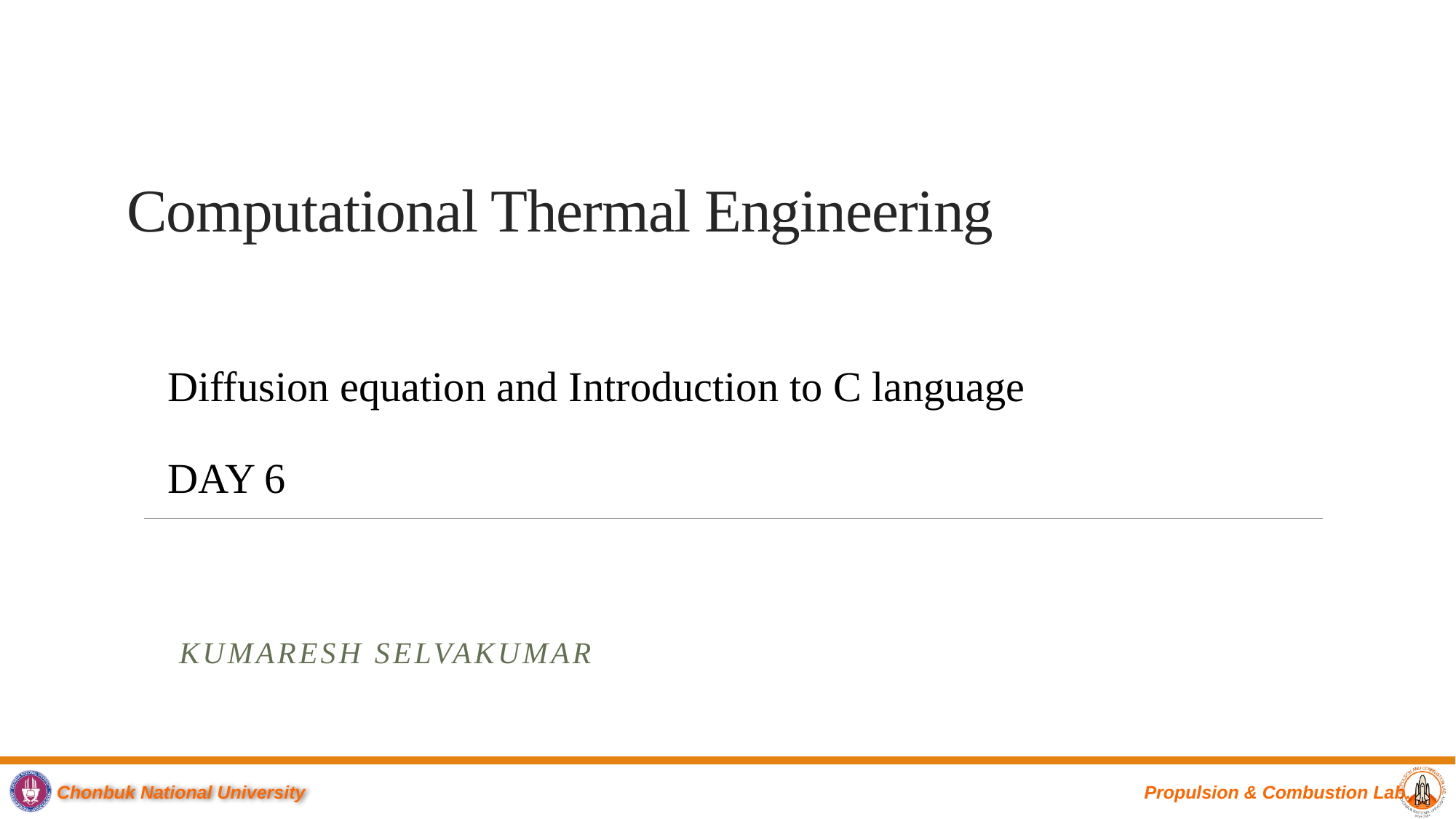

# Computational Thermal Engineering
Diffusion equation and Introduction to C language

DAY 6
Kumaresh Selvakumar